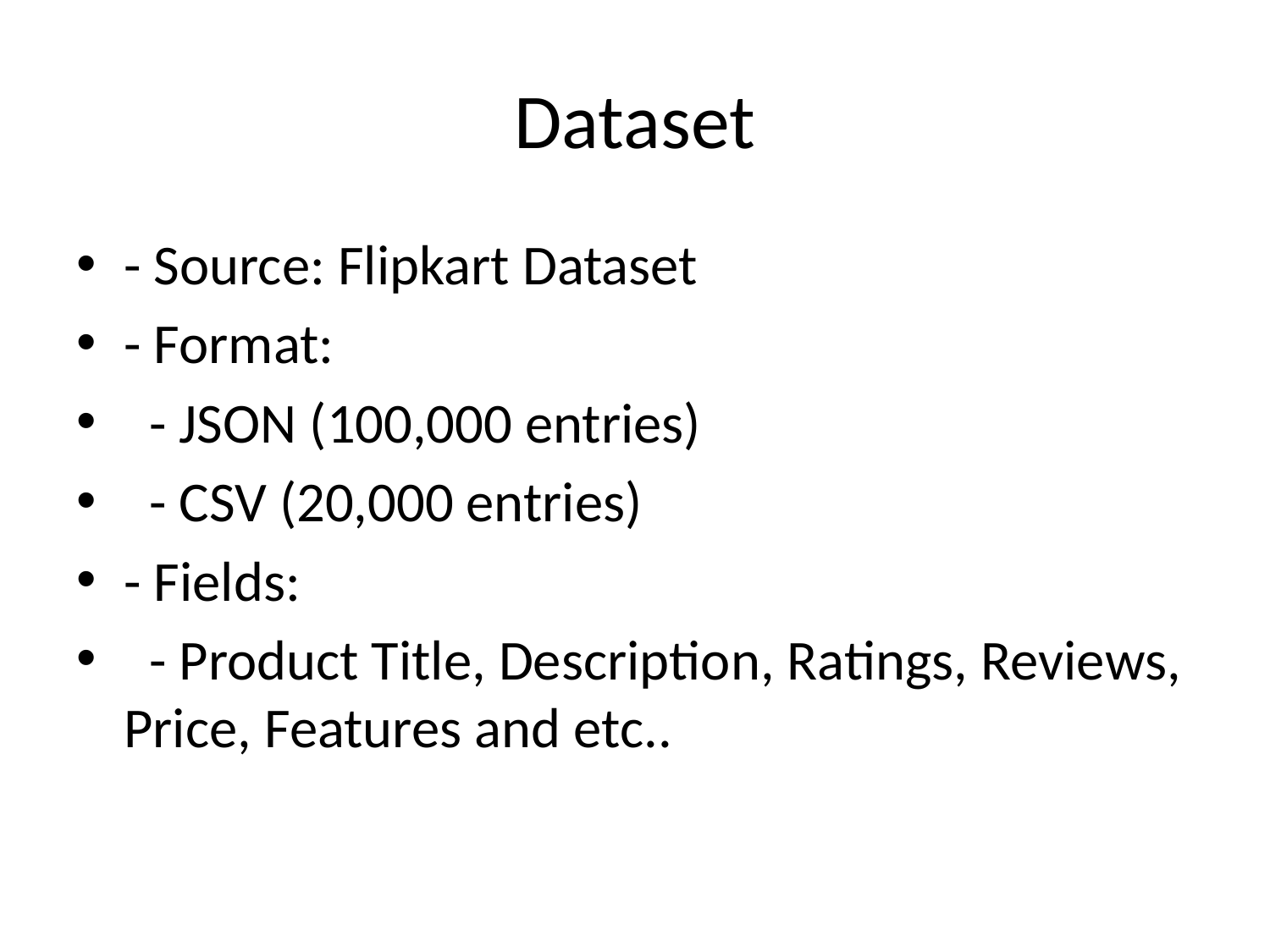

# Dataset
- Source: Flipkart Dataset
- Format:
  - JSON (100,000 entries)
  - CSV (20,000 entries)
- Fields:
  - Product Title, Description, Ratings, Reviews, Price, Features and etc..